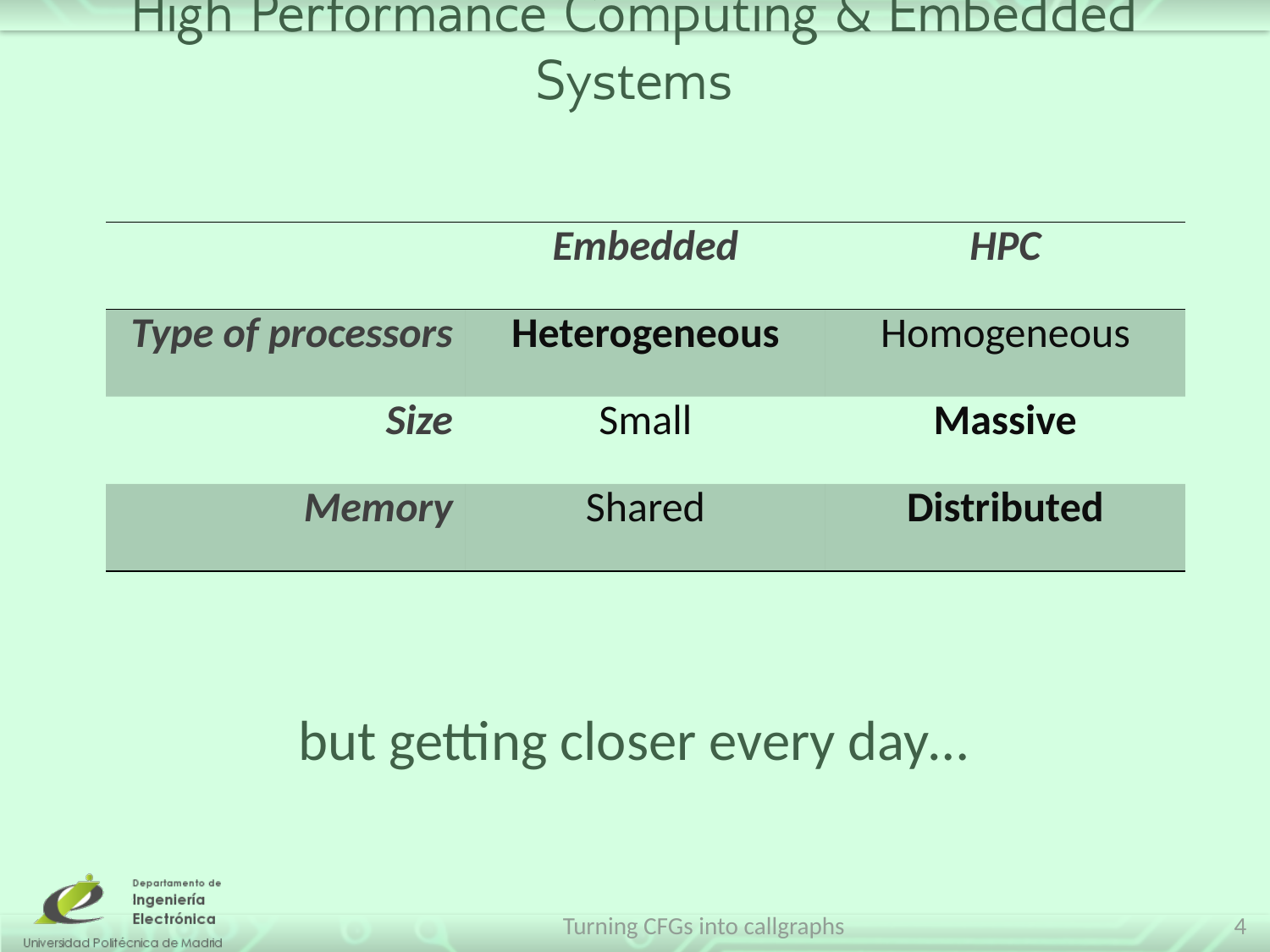

# High Performance Computing & Embedded Systems
|  | Embedded | HPC |
| --- | --- | --- |
| Type of processors | Heterogeneous | Homogeneous |
| Size | Small | Massive |
| Memory | Shared | Distributed |
but getting closer every day…
Turning CFGs into callgraphs
4